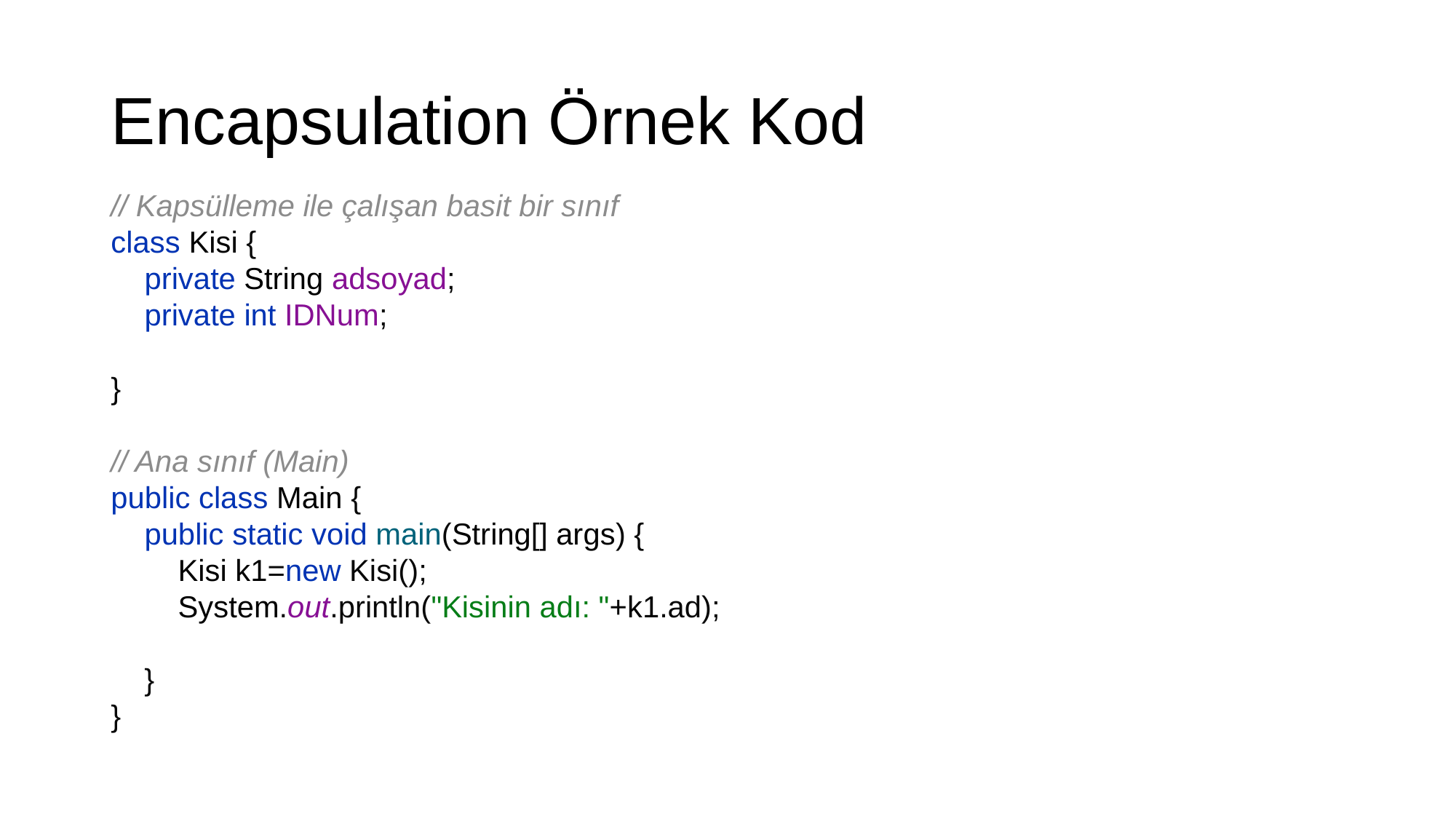

# Encapsulation Örnek Kod
// Kapsülleme ile çalışan basit bir sınıf
class Kisi {
    private String adsoyad;
    private int IDNum;
}
// Ana sınıf (Main)
public class Main {
    public static void main(String[] args) {
        Kisi k1=new Kisi();
        System.out.println("Kisinin adı: "+k1.ad);
    }
}